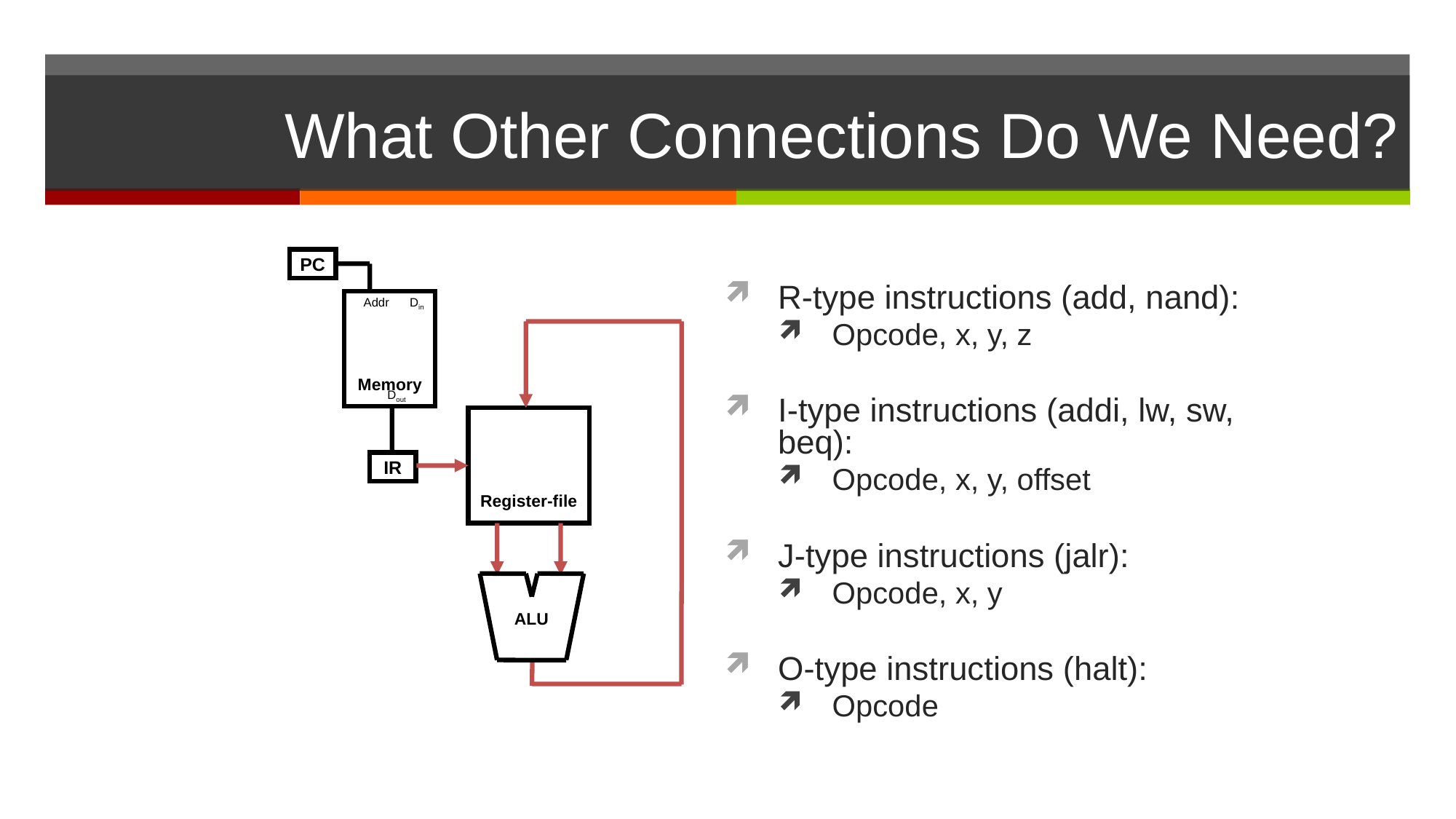

# What Other Connections Do We Need?
PC

R-type instructions (add, nand):
Opcode, x, y, z

I-type instructions (addi, lw, sw, beq):
Opcode, x, y, offset

J-type instructions (jalr):
Opcode, x, y

O-type instructions (halt):
Opcode

Memory
Addr      Din

Dout

Register-file
IR

ALU